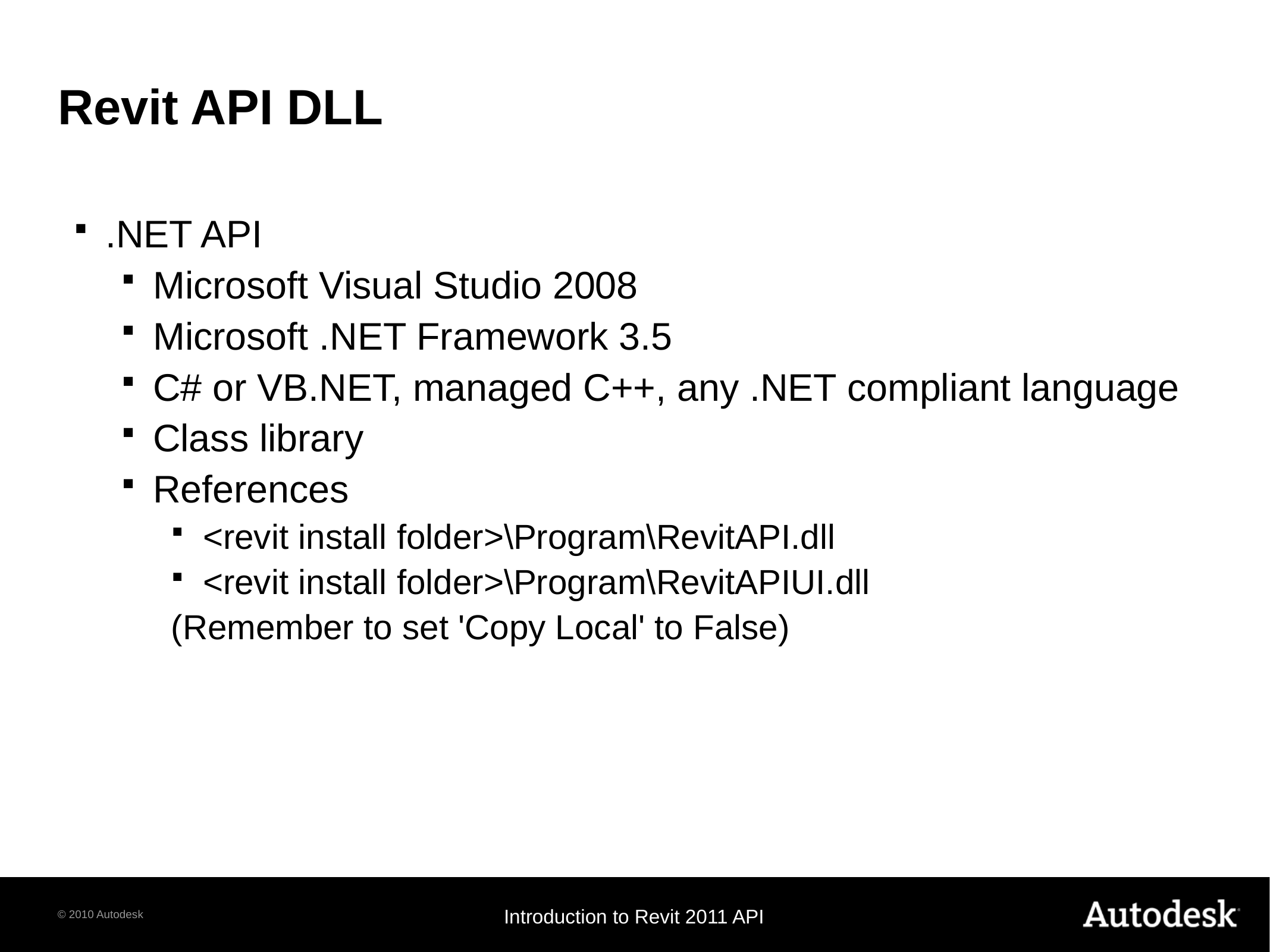

# Revit API DLL
.NET API
Microsoft Visual Studio 2008
Microsoft .NET Framework 3.5
C# or VB.NET, managed C++, any .NET compliant language
Class library
References
<revit install folder>\Program\RevitAPI.dll
<revit install folder>\Program\RevitAPIUI.dll
(Remember to set 'Copy Local' to False)